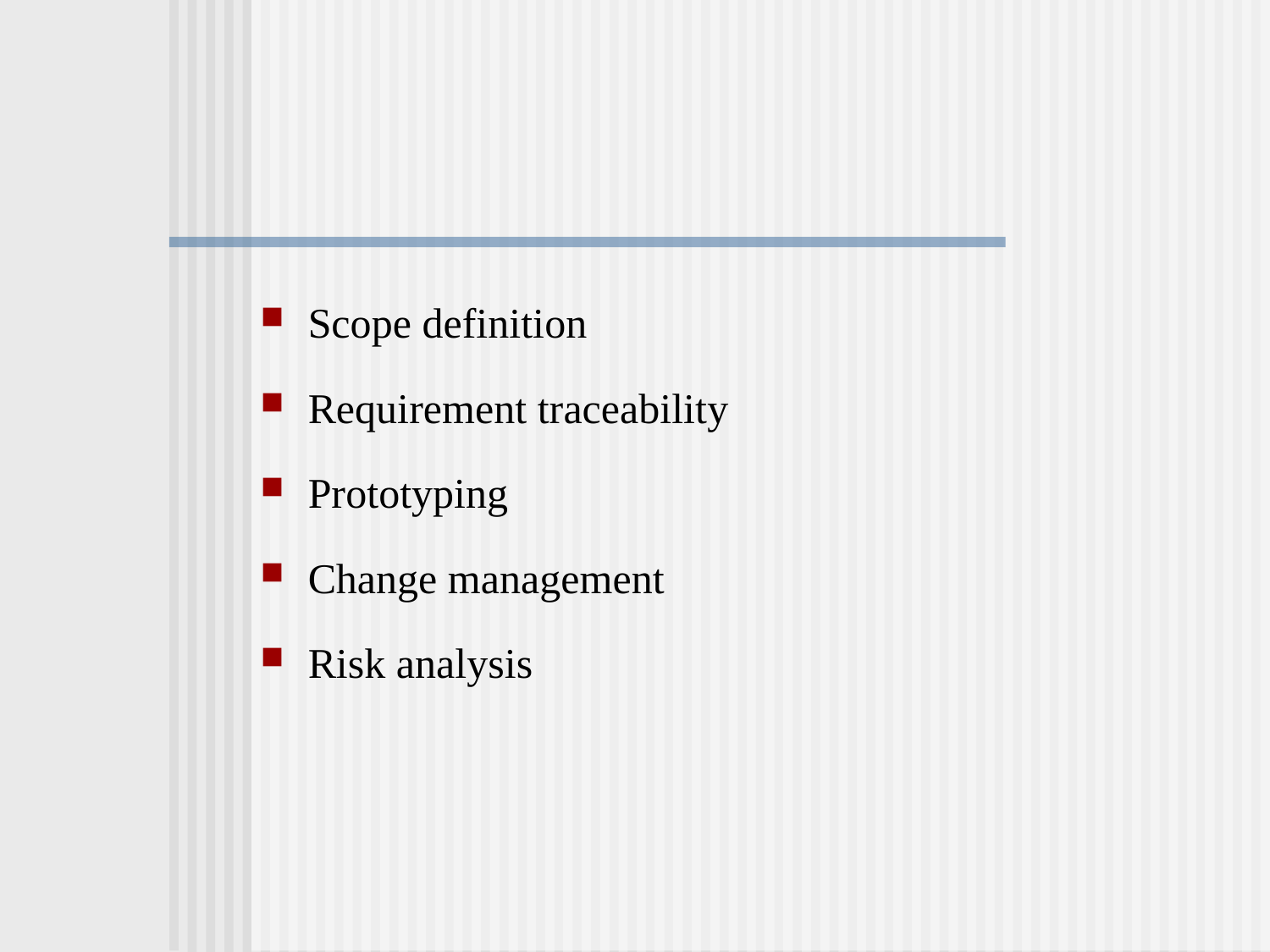

Scope definition
Requirement traceability
Prototyping
Change management
Risk analysis